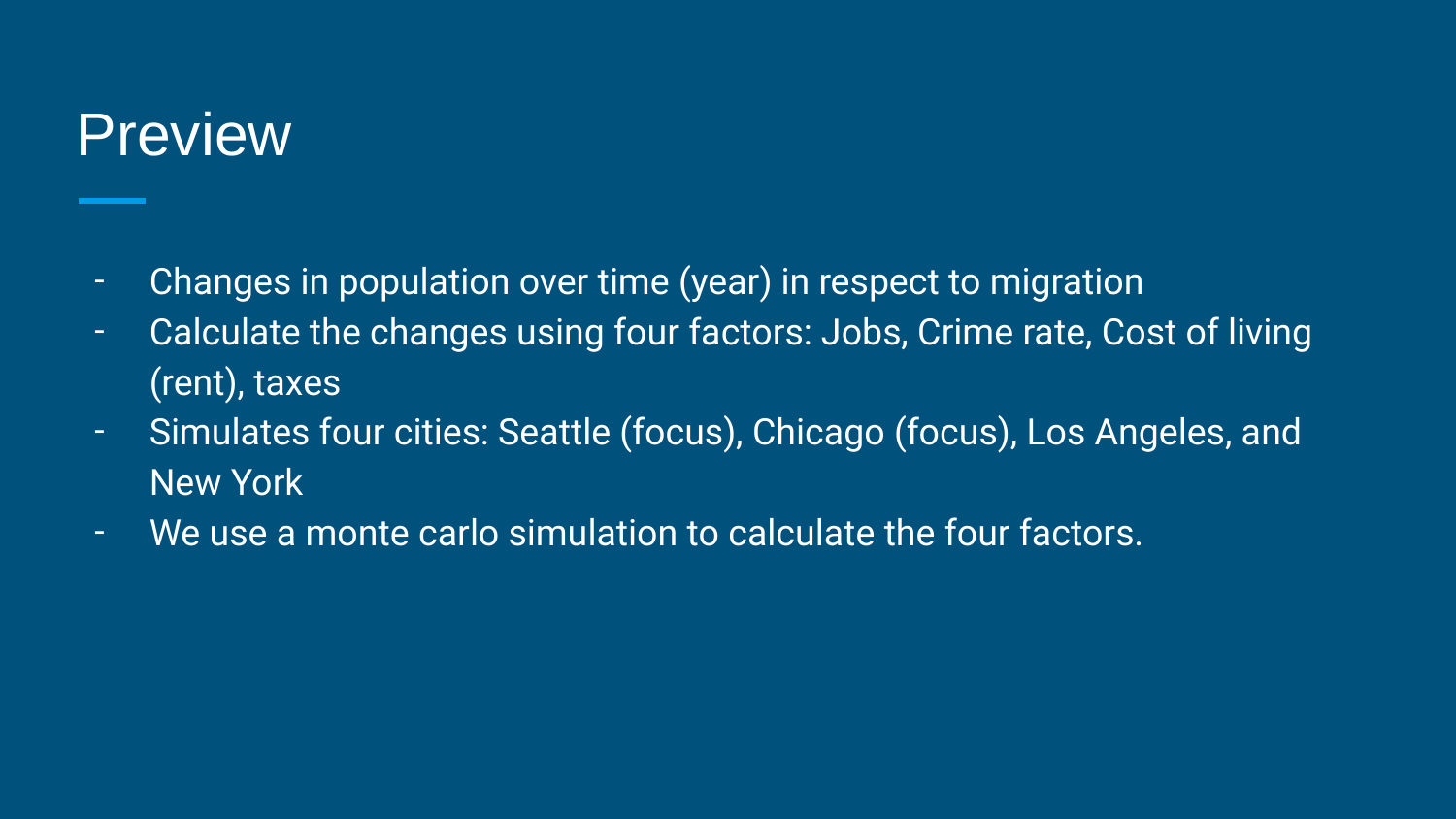

# Preview
Changes in population over time (year) in respect to migration
Calculate the changes using four factors: Jobs, Crime rate, Cost of living (rent), taxes
Simulates four cities: Seattle (focus), Chicago (focus), Los Angeles, and New York
We use a monte carlo simulation to calculate the four factors.